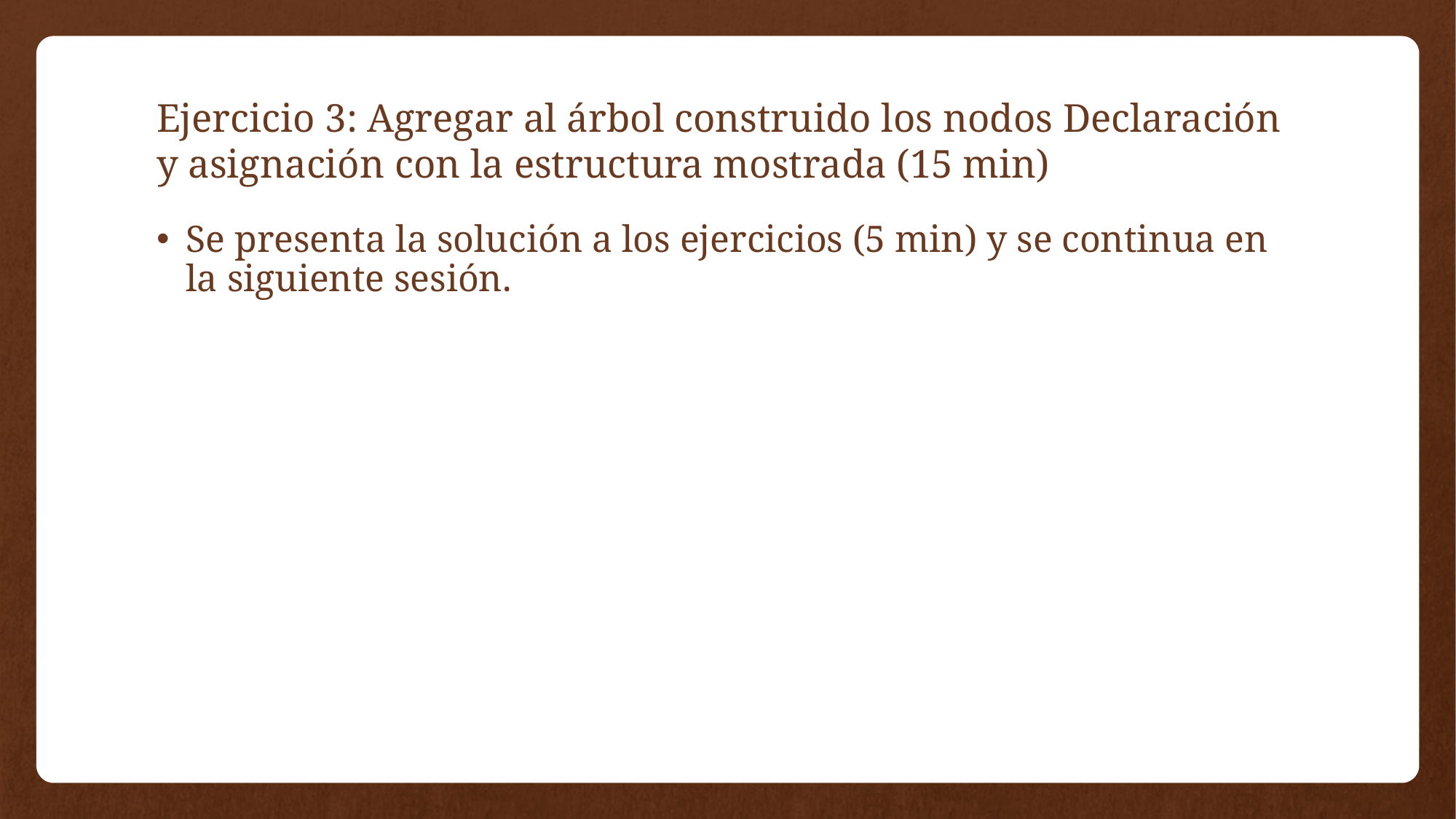

# Ejercicio 3: Agregar al árbol construido los nodos Declaración y asignación con la estructura mostrada (15 min)
Se presenta la solución a los ejercicios (5 min) y se continua en la siguiente sesión.